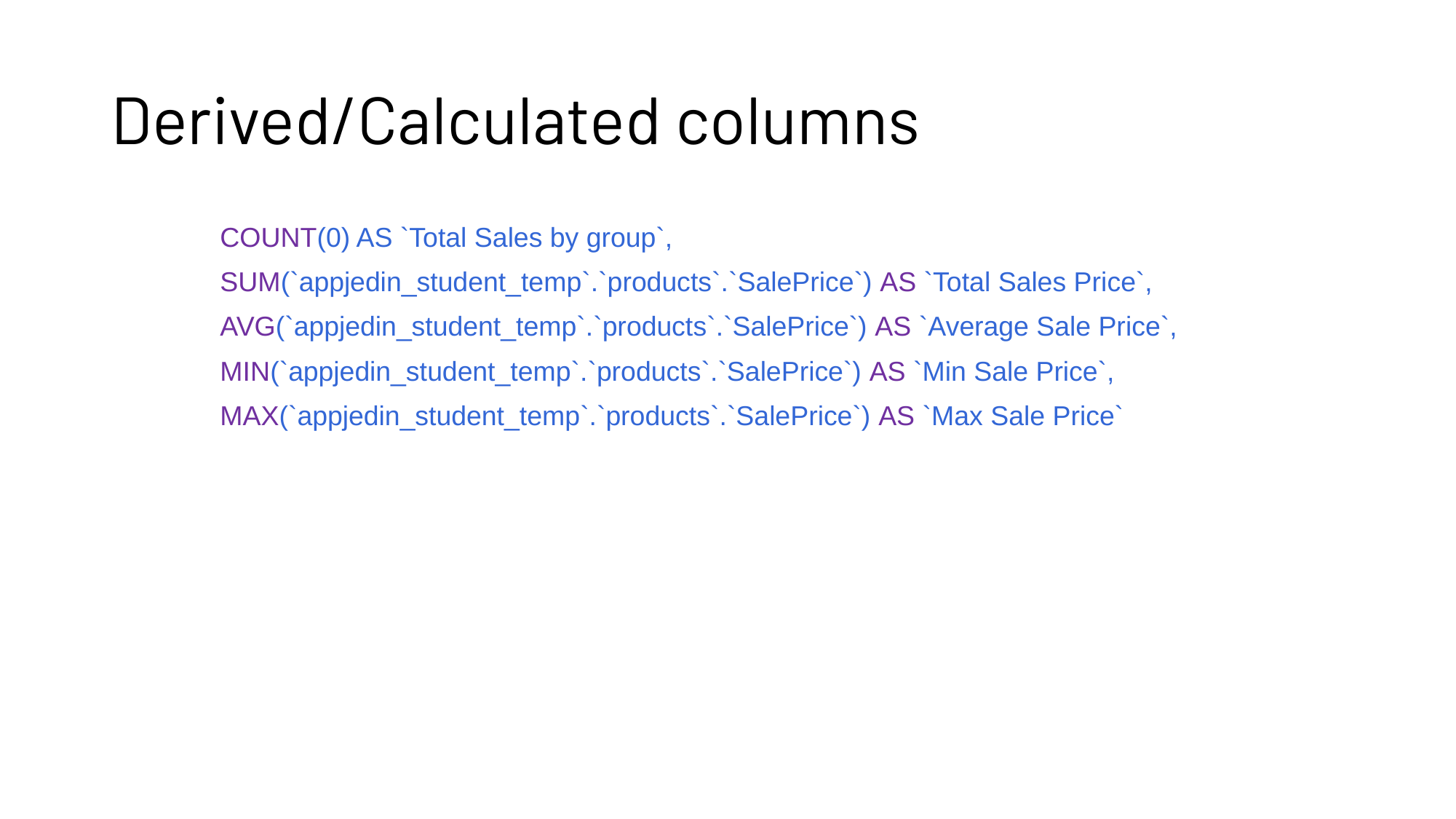

# Derived/Calculated columns
	COUNT(0) AS `Total Sales by group`,
        	SUM(`appjedin_student_temp`.`products`.`SalePrice`) AS `Total Sales Price`,
        	AVG(`appjedin_student_temp`.`products`.`SalePrice`) AS `Average Sale Price`,
        	MIN(`appjedin_student_temp`.`products`.`SalePrice`) AS `Min Sale Price`,
        	MAX(`appjedin_student_temp`.`products`.`SalePrice`) AS `Max Sale Price`